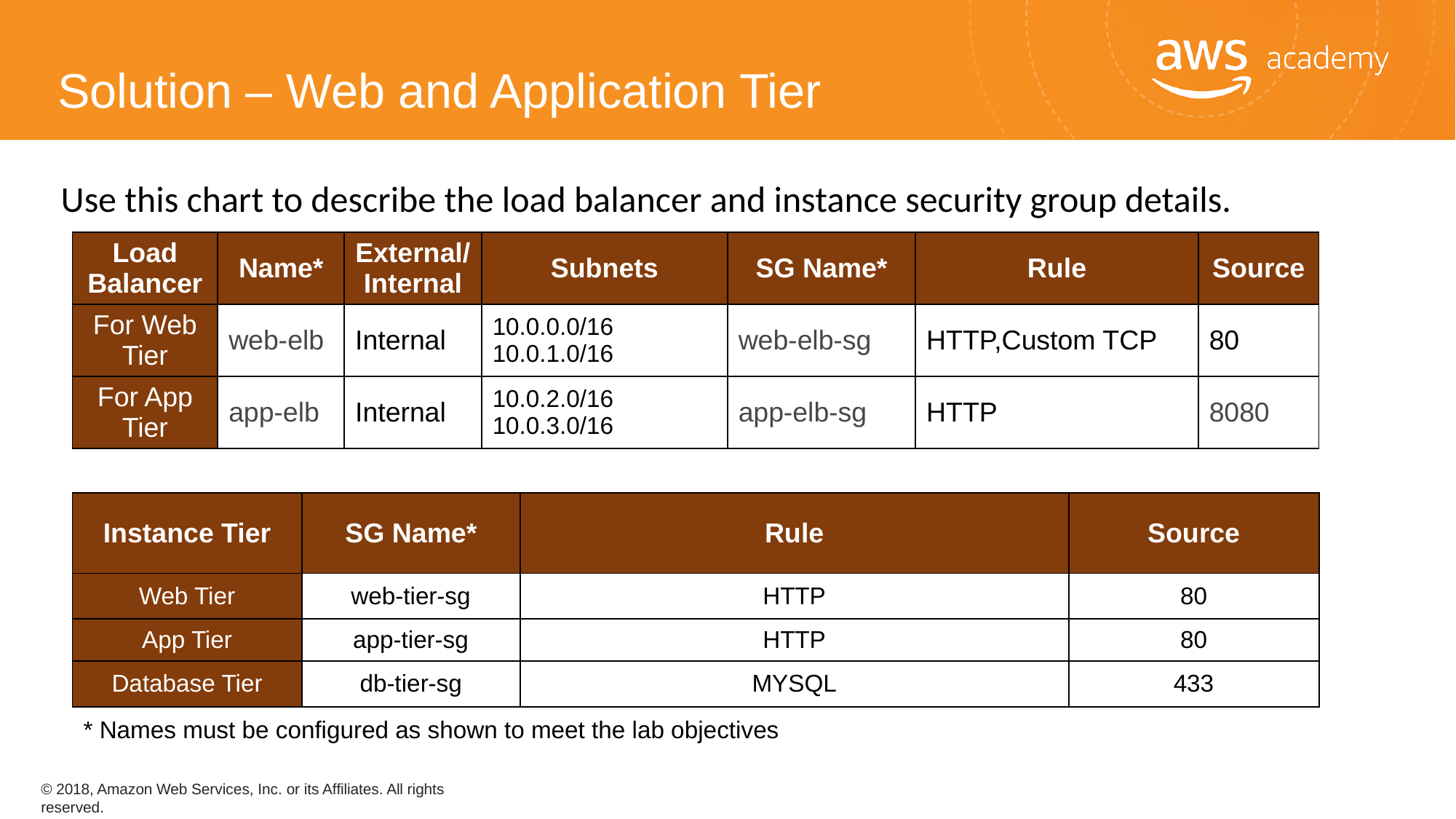

Solution – Web and Application Tier
Use this chart to describe the load balancer and instance security group details.
| Load Balancer | Name\* | External/Internal | Subnets | SG Name\* | Rule | Source |
| --- | --- | --- | --- | --- | --- | --- |
| For Web Tier | web-elb | Internal | 10.0.0.0/16 10.0.1.0/16 | web-elb-sg | HTTP,Custom TCP | 80 |
| For App Tier | app-elb | Internal | 10.0.2.0/16 10.0.3.0/16 | app-elb-sg | HTTP | 8080 |
| Instance Tier | SG Name\* | Rule | Source |
| --- | --- | --- | --- |
| Web Tier | web-tier-sg | HTTP | 80 |
| App Tier | app-tier-sg | HTTP | 80 |
| Database Tier | db-tier-sg | MYSQL | 433 |
* Names must be configured as shown to meet the lab objectives